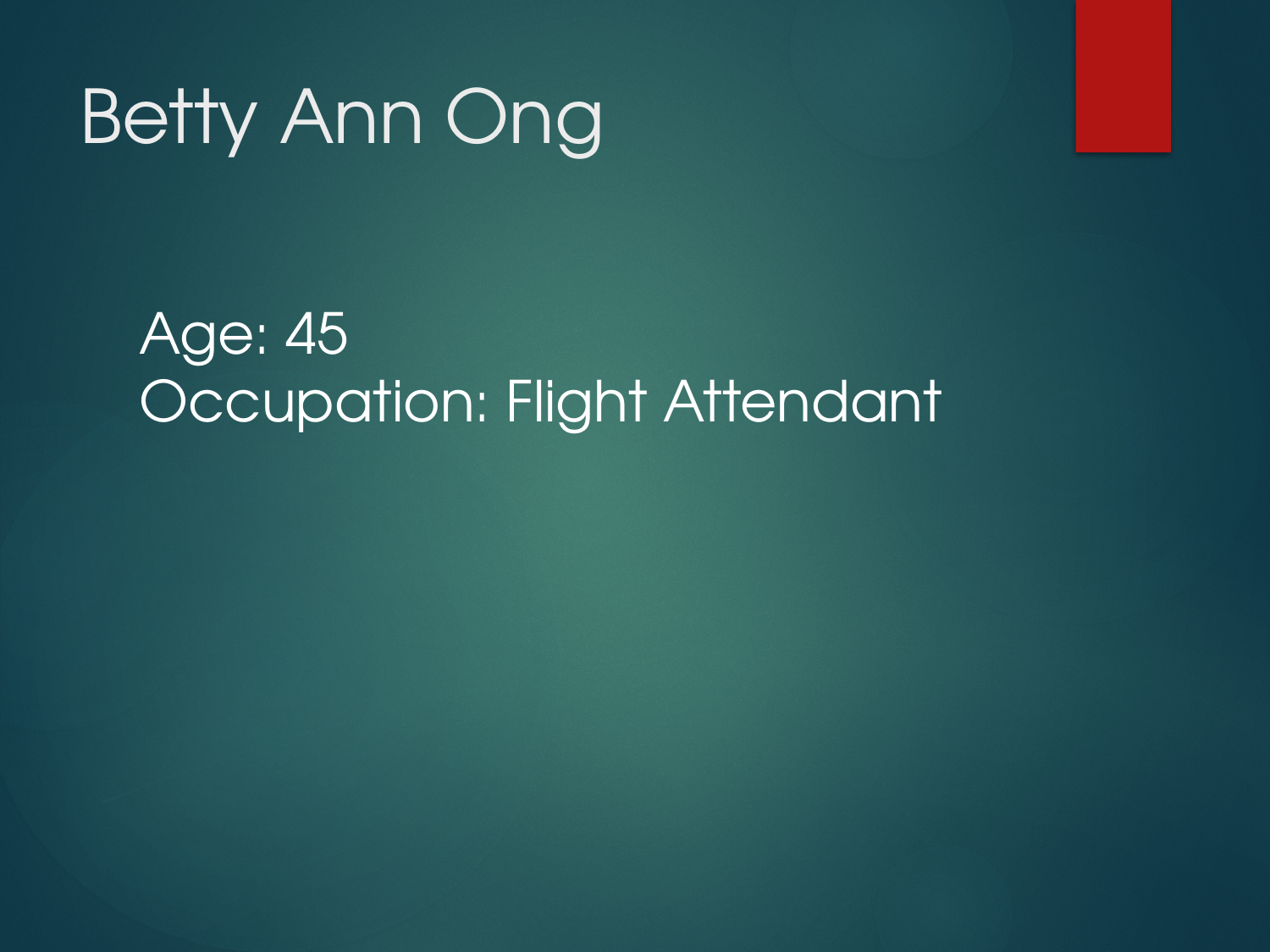

# Betty Ann Ong

Age: 45
Occupation: Flight Attendant